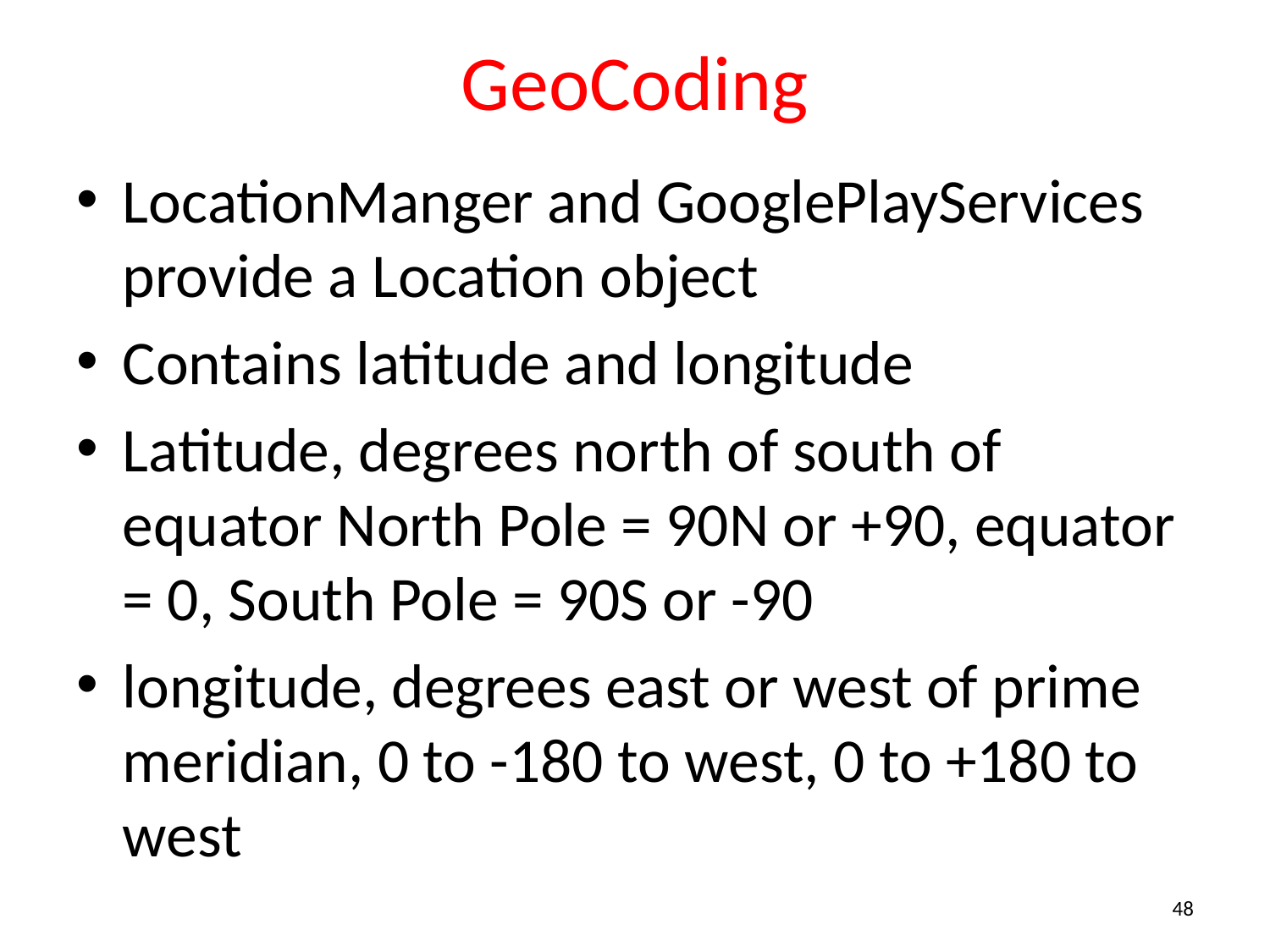

# GeoCoding
LocationManger and GooglePlayServices provide a Location object
Contains latitude and longitude
Latitude, degrees north of south of equator North Pole = 90N or +90, equator = 0, South Pole = 90S or -90
longitude, degrees east or west of prime meridian, 0 to -180 to west, 0 to +180 to west
48